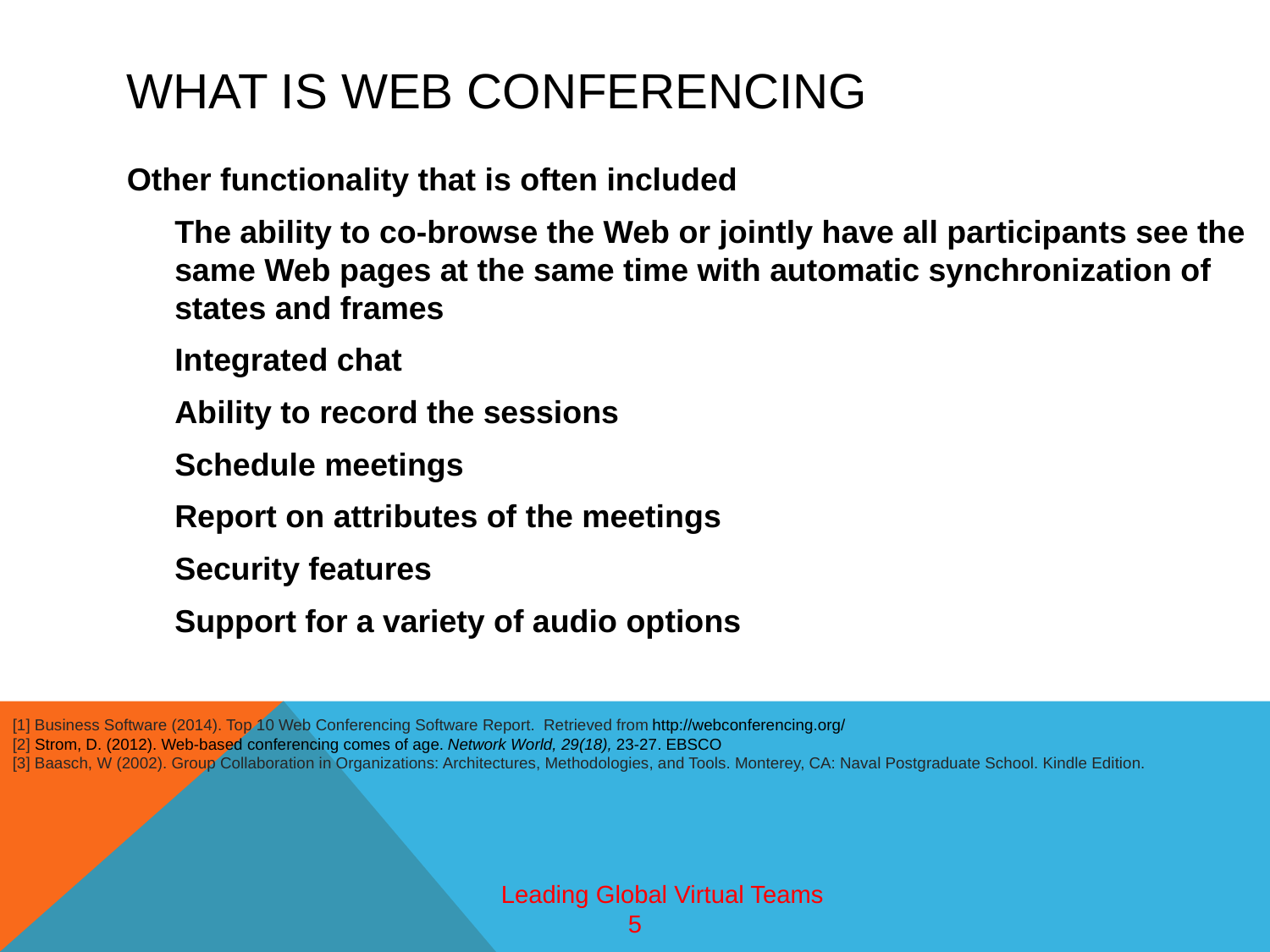

# What is Web Conferencing
Other functionality that is often included
	The ability to co-browse the Web or jointly have all participants see the same Web pages at the same time with automatic synchronization of states and frames
	Integrated chat
	Ability to record the sessions
	Schedule meetings
	Report on attributes of the meetings
	Security features
	Support for a variety of audio options

[1] Business Software (2014). Top 10 Web Conferencing Software Report.  Retrieved from http://webconferencing.org/
[2] Strom, D. (2012). Web-based conferencing comes of age. Network World, 29(18), 23-27. EBSCO
[3] Baasch, W (2002). Group Collaboration in Organizations: Architectures, Methodologies, and Tools. Monterey, CA: Naval Postgraduate School. Kindle Edition.